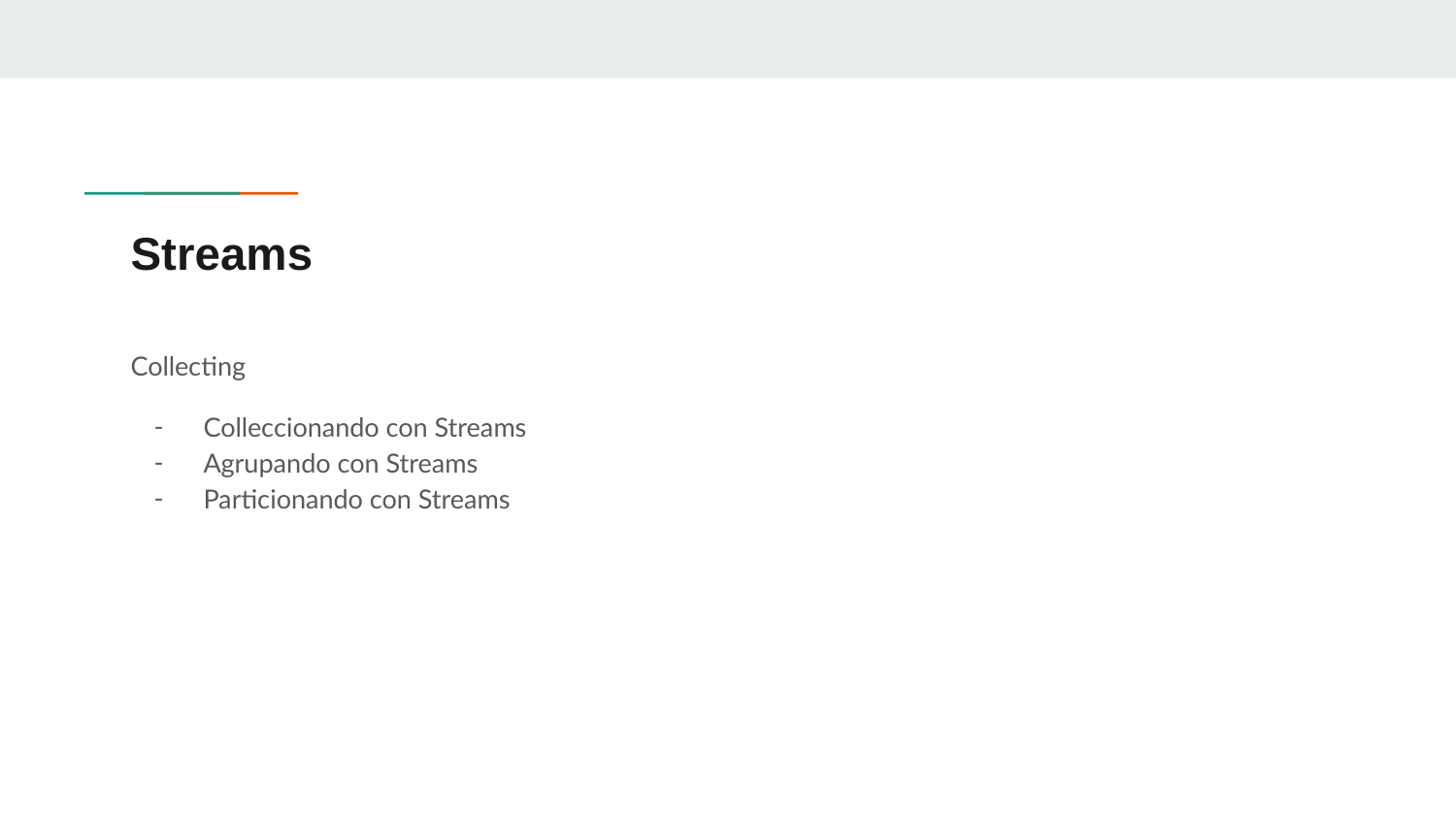

# Streams
Collecting
Colleccionando con Streams
Agrupando con Streams
Particionando con Streams